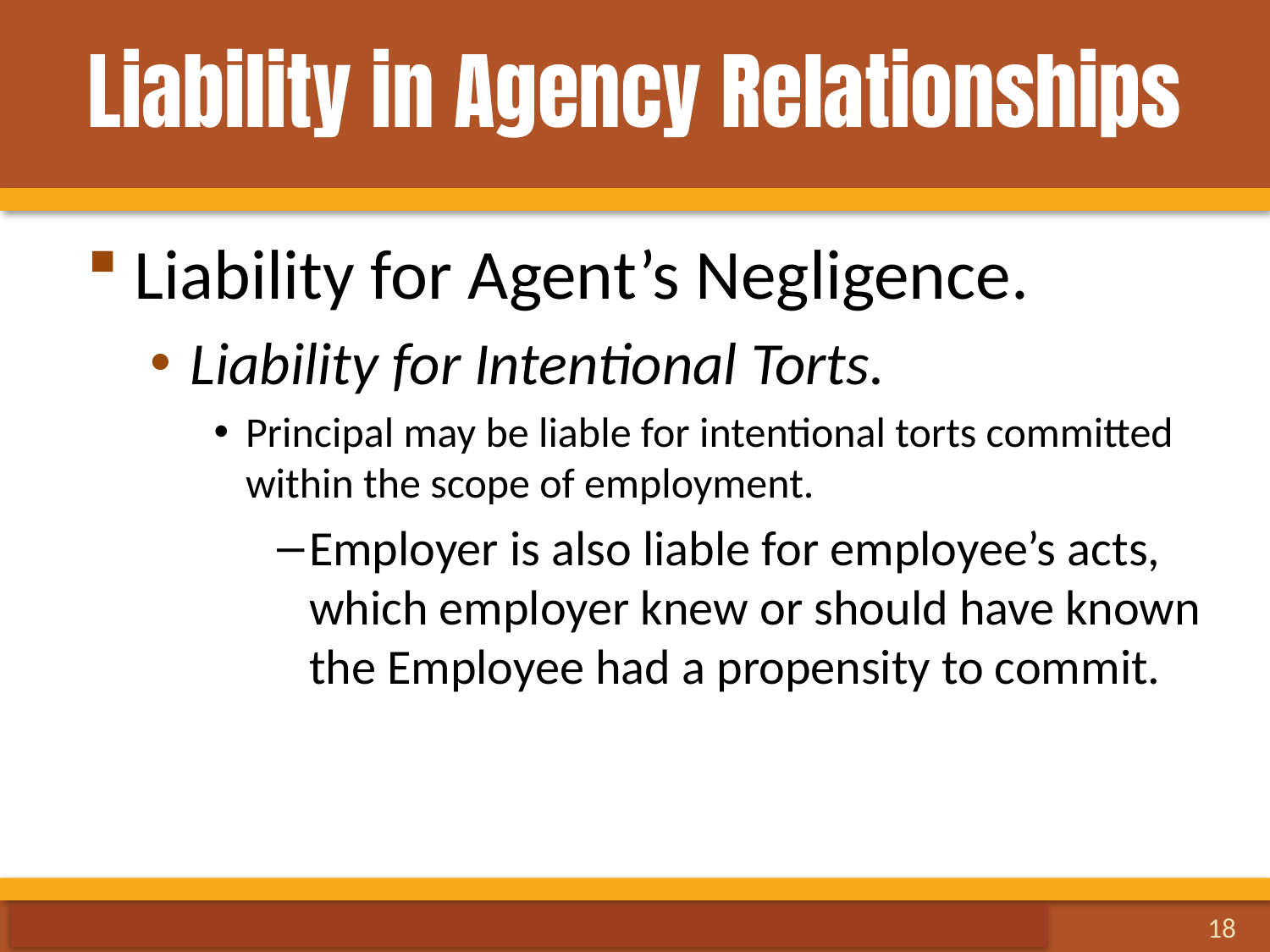

# Liability in Agency Relationships
Liability for Agent’s Negligence.
Liability for Intentional Torts.
Principal may be liable for intentional torts committed within the scope of employment.
Employer is also liable for employee’s acts, which employer knew or should have known the Employee had a propensity to commit.

18